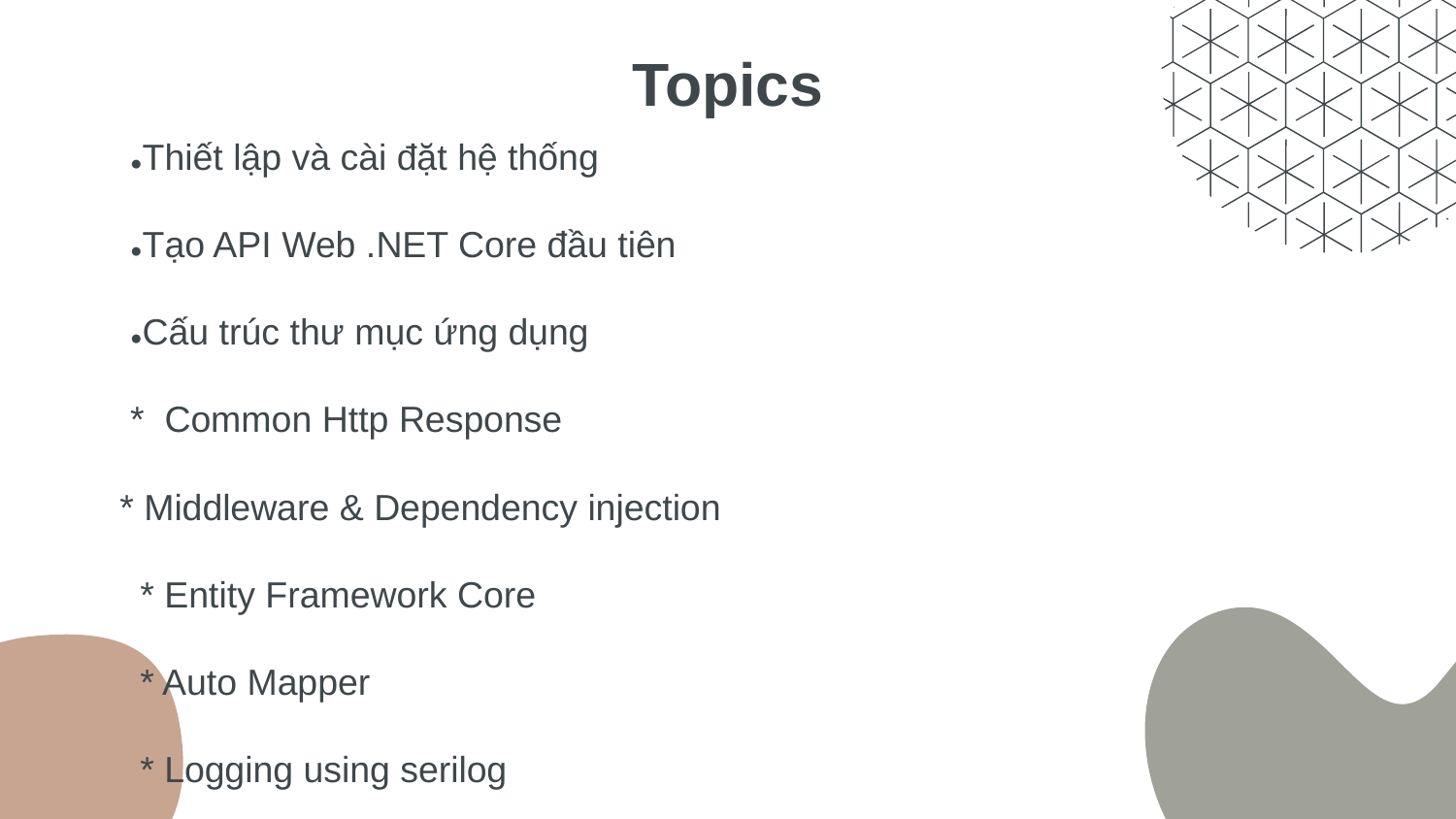

# Topics
●Thiết lập và cài đặt hệ thống

●Tạo API Web .NET Core đầu tiên

●Cấu trúc thư mục ứng dụng

*  Common Http Response
* Middleware & Dependency injection

  * Entity Framework Core

  * Auto Mapper

  * Logging using serilog